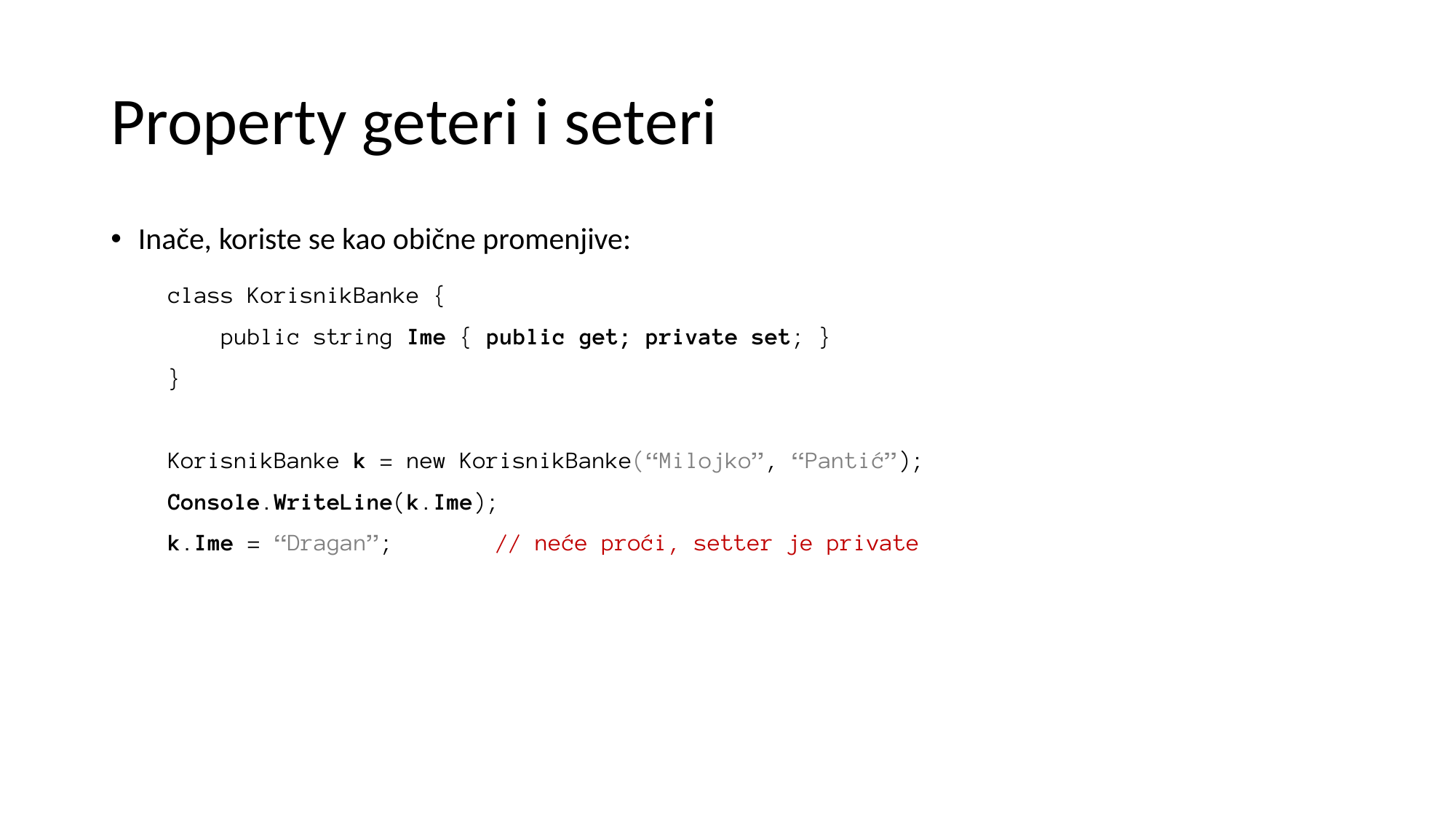

# Property geteri i seteri
Inače, koriste se kao obične promenjive:
class KorisnikBanke {
    public string Ime { public get; private set; }
}

KorisnikBanke k = new KorisnikBanke(“Milojko”, “Pantić”);
Console.WriteLine(k.Ime);
k.Ime = “Dragan”;	// neće proći, setter je private